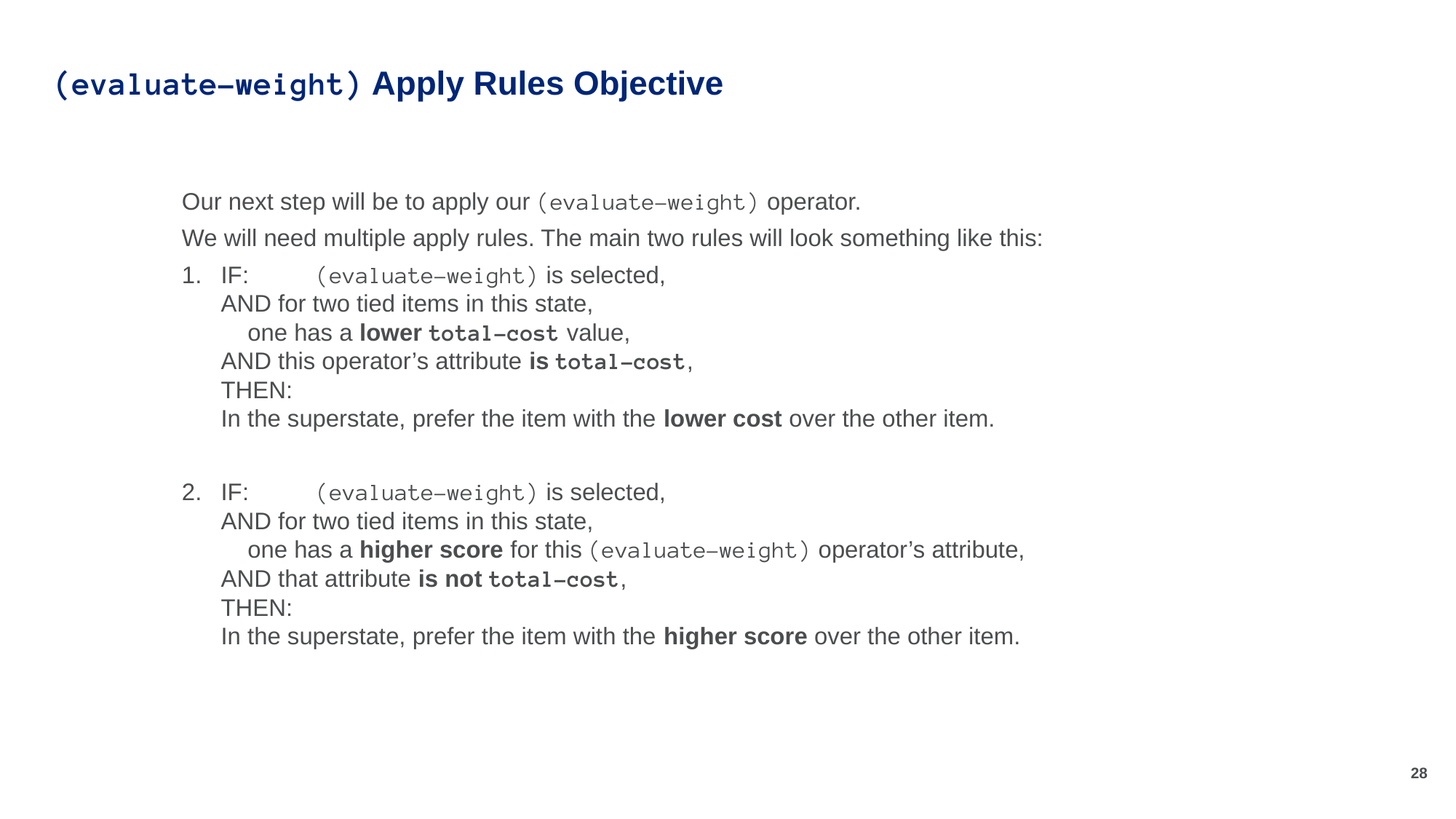

# (evaluate-weight) Apply Rules Objective
Our next step will be to apply our (evaluate-weight) operator.
We will need multiple apply rules. The main two rules will look something like this:
IF:	(evaluate-weight) is selected,
	AND for two tied items in this state,
	    one has a lower total-cost value,
	AND this operator’s attribute is total-cost,
THEN:
	In the superstate, prefer the item with the lower cost over the other item.

IF:	(evaluate-weight) is selected,
	AND for two tied items in this state,
	    one has a higher score for this (evaluate-weight) operator’s attribute,
	AND that attribute is not total-cost,
THEN:
	In the superstate, prefer the item with the higher score over the other item.